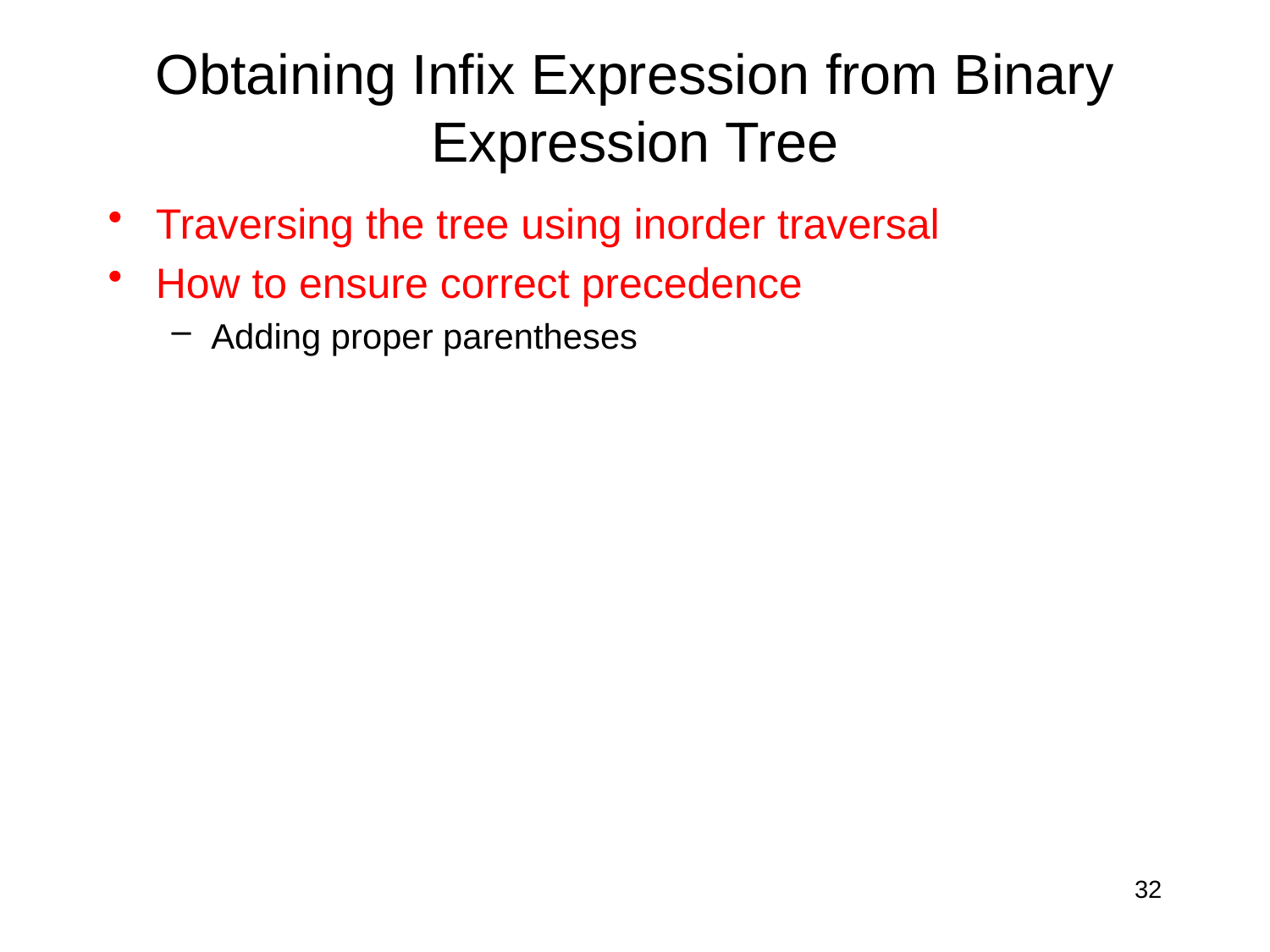

# Obtaining Infix Expression from Binary Expression Tree
Traversing the tree using inorder traversal
How to ensure correct precedence
Adding proper parentheses
32